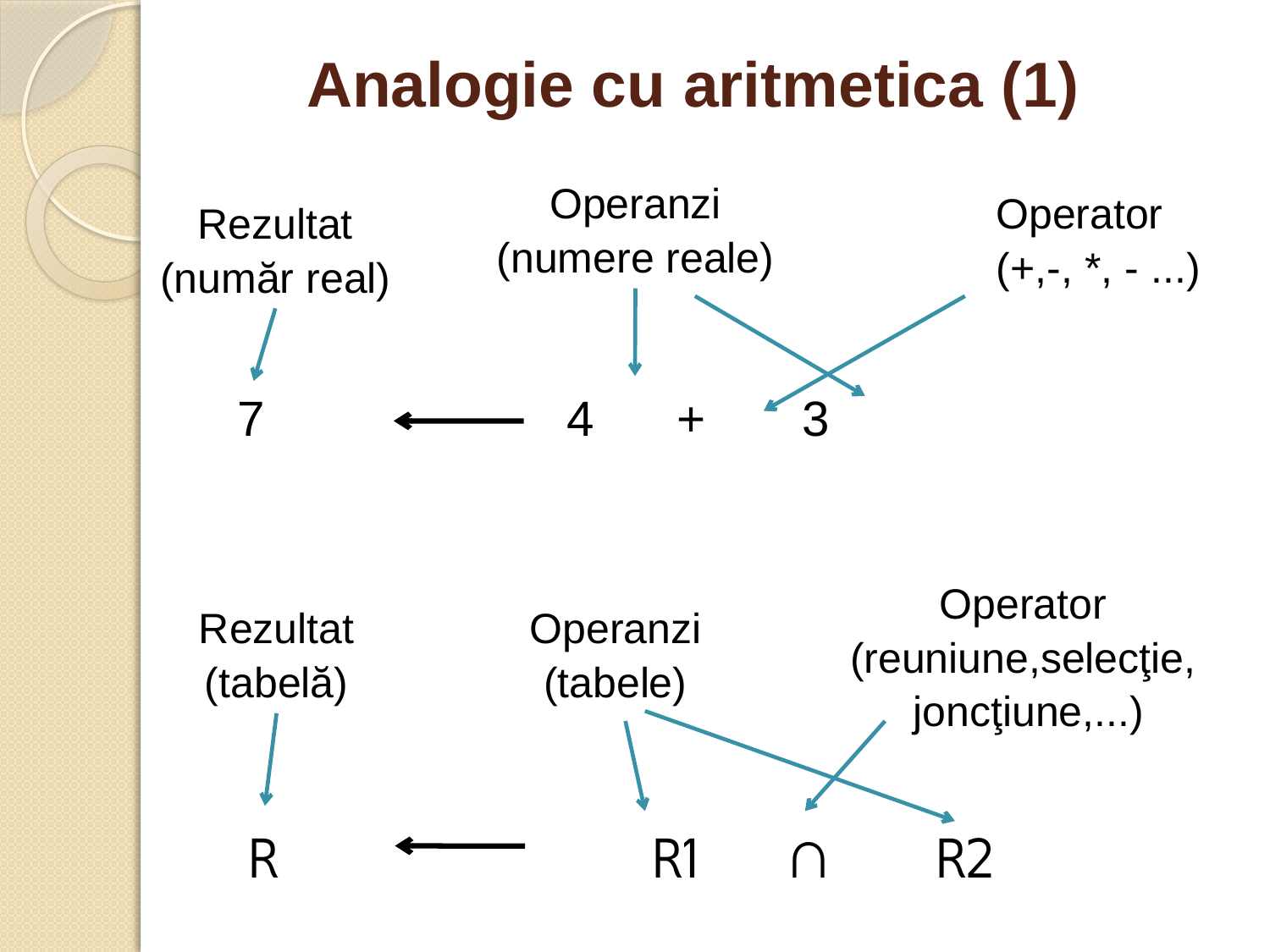

# Analogie cu aritmetica (1)
Operanzi
(numere reale)
Operator
(+,-, *, - ...)
Rezultat
(număr real)
7                      4      +       3
Operator
(reuniune,selecţie,
joncţiune,...)
Rezultat
(tabelă)
Operanzi
(tabele)
R                      R1     ∩      R2